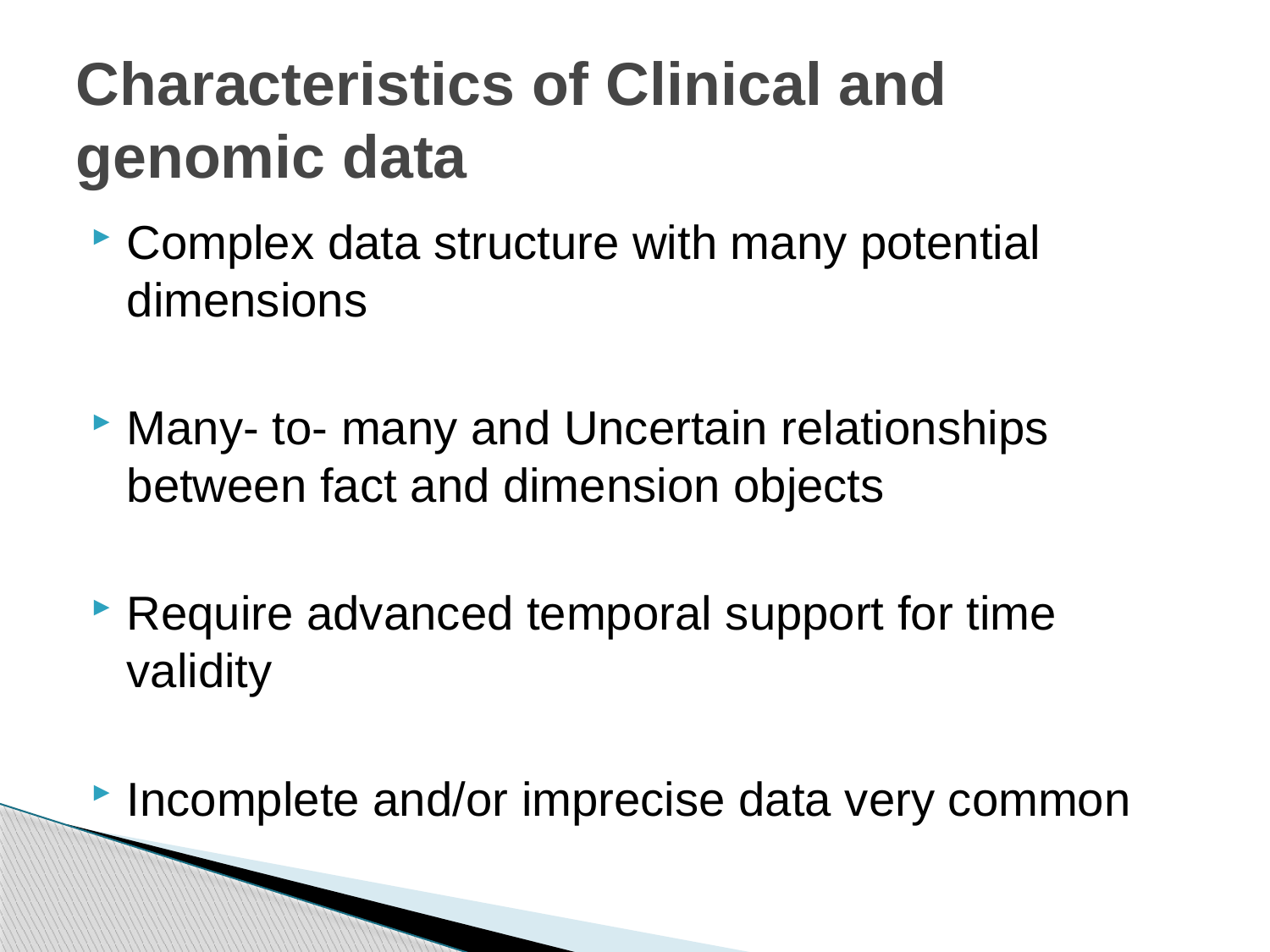

# Characteristics of Clinical and genomic data
Complex data structure with many potential dimensions

Many- to- many and Uncertain relationships between fact and dimension objects

Require advanced temporal support for time validity

Incomplete and/or imprecise data very common